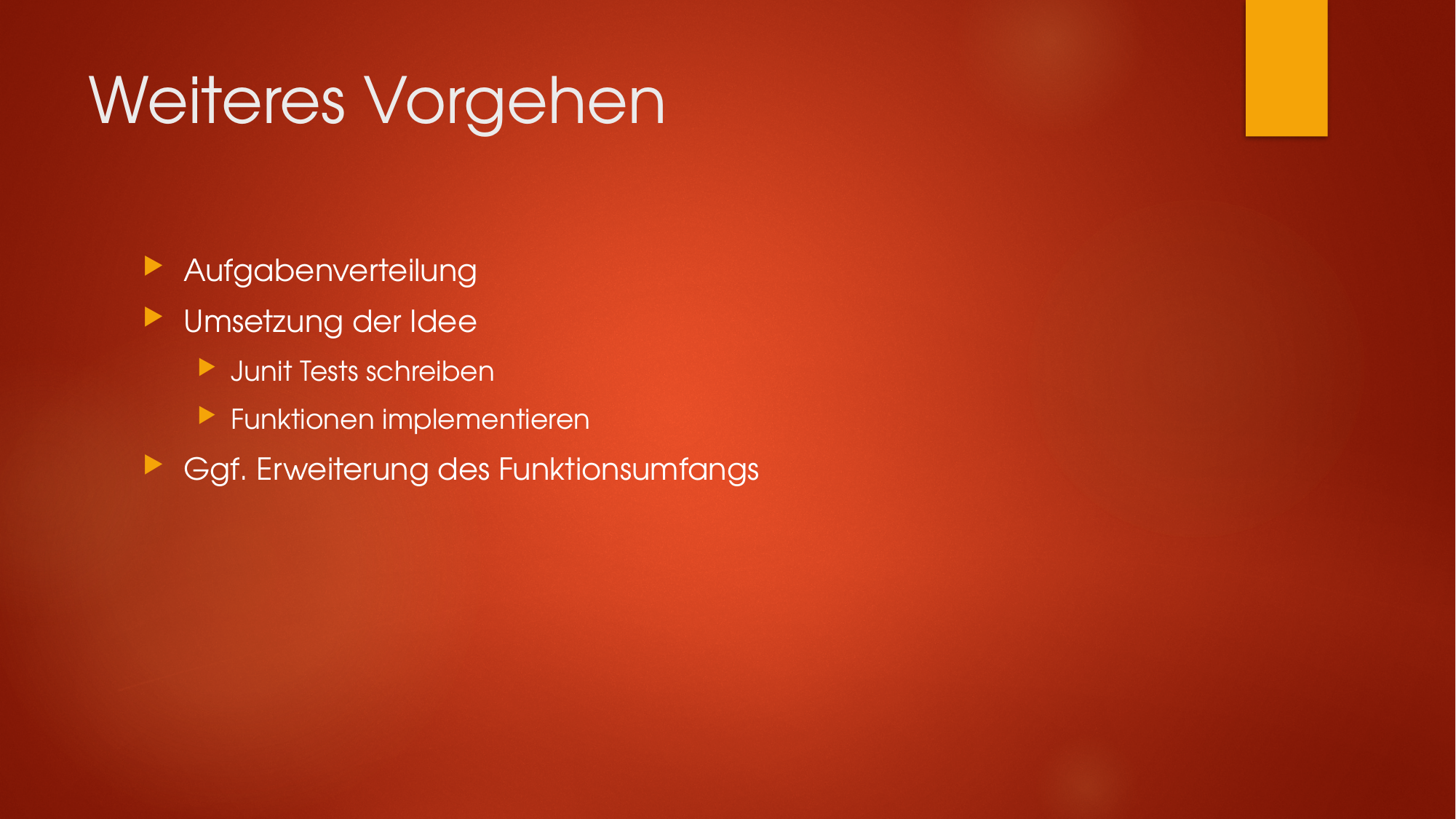

# Weiteres Vorgehen
Aufgabenverteilung
Umsetzung der Idee
Junit Tests schreiben
Funktionen implementieren
Ggf. Erweiterung des Funktionsumfangs